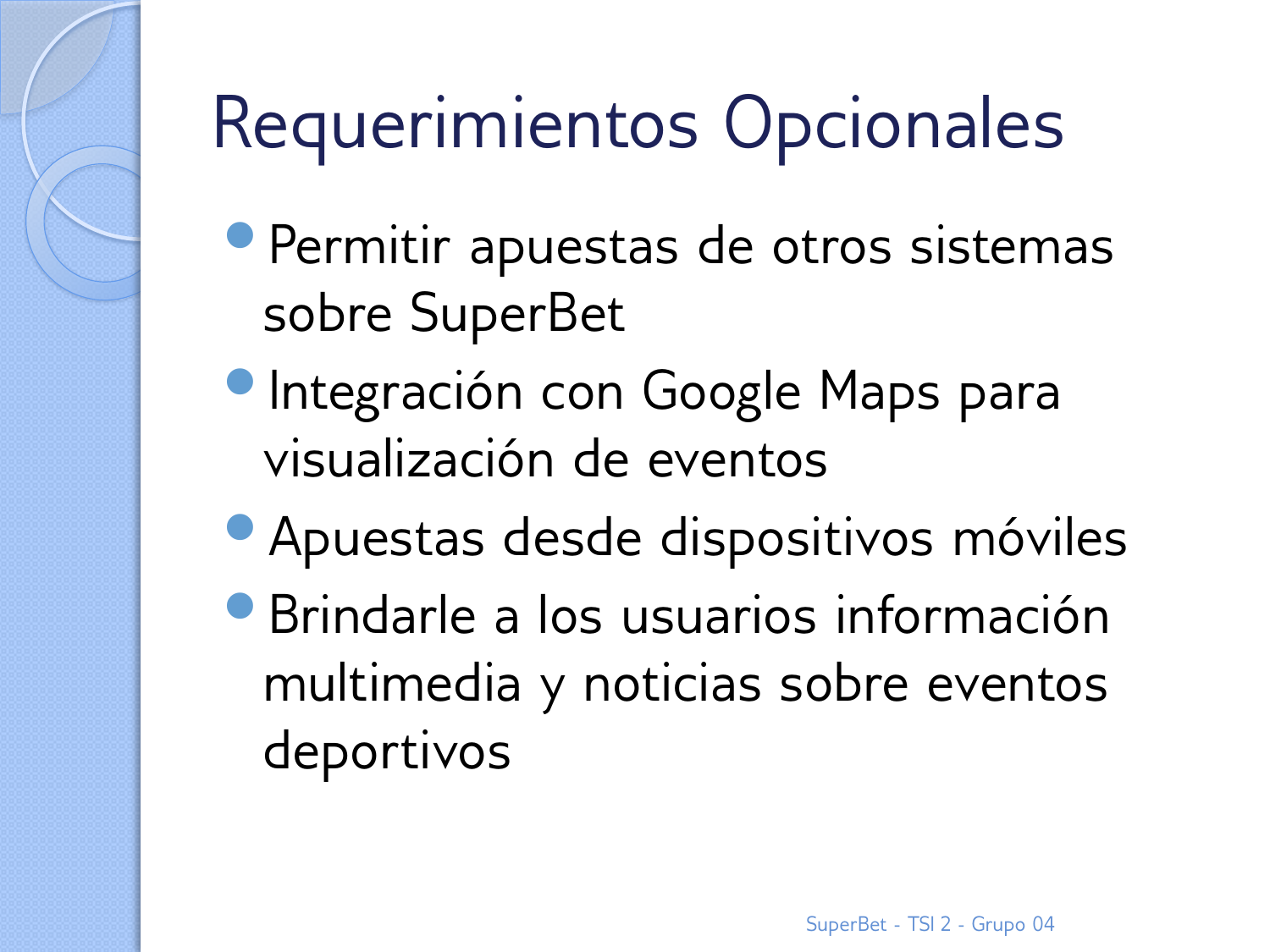

# Requerimientos Opcionales
Permitir apuestas de otros sistemas sobre SuperBet
Integración con Google Maps para visualización de eventos
Apuestas desde dispositivos móviles
Brindarle a los usuarios información multimedia y noticias sobre eventos deportivos
SuperBet - TSI 2 - Grupo 04